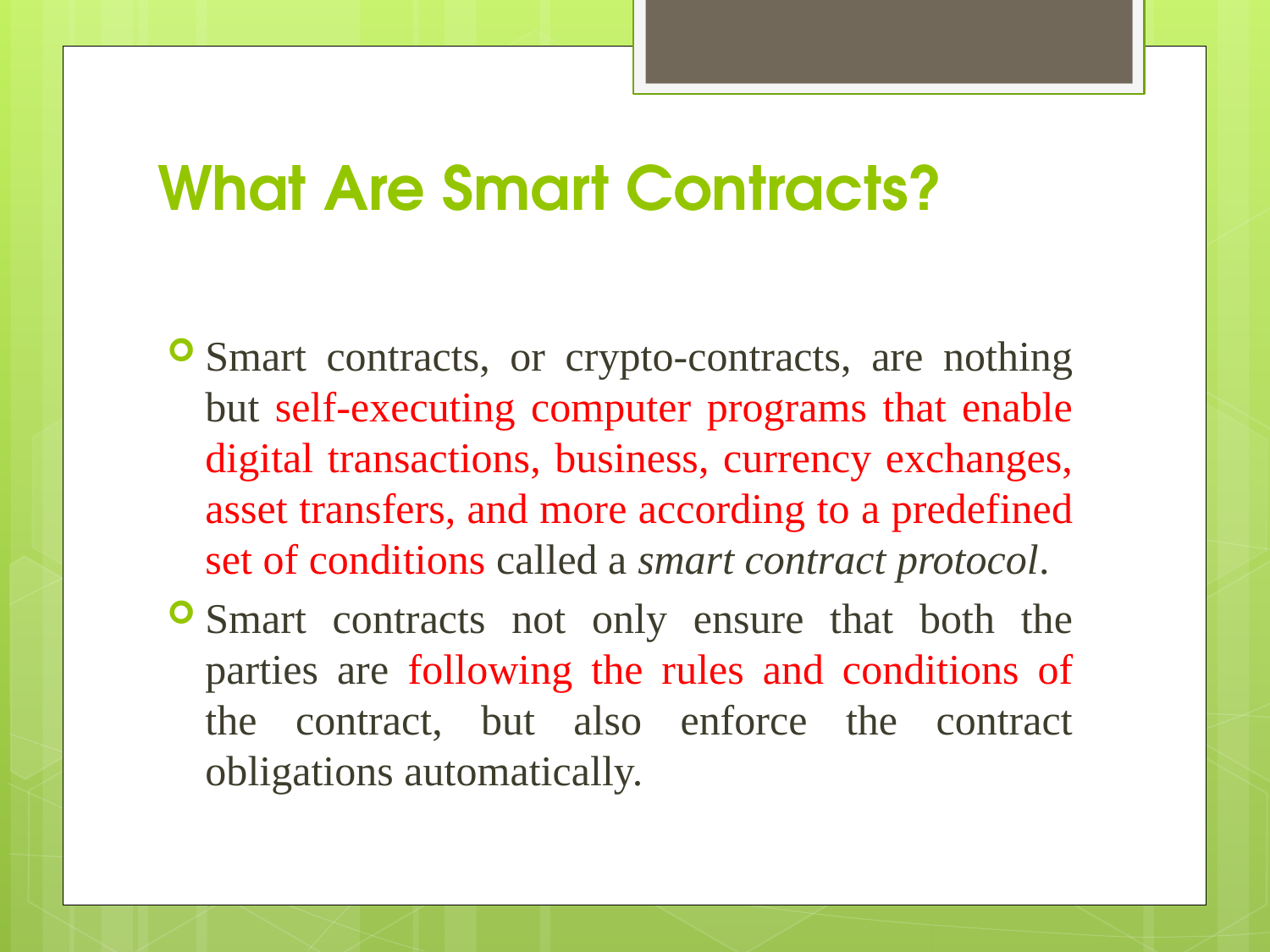

# What Are Smart Contracts?
Smart contracts, or crypto-contracts, are nothing but self-executing computer programs that enable digital transactions, business, currency exchanges, asset transfers, and more according to a predefined set of conditions called a smart contract protocol.
Smart contracts not only ensure that both the parties are following the rules and conditions of the contract, but also enforce the contract obligations automatically.